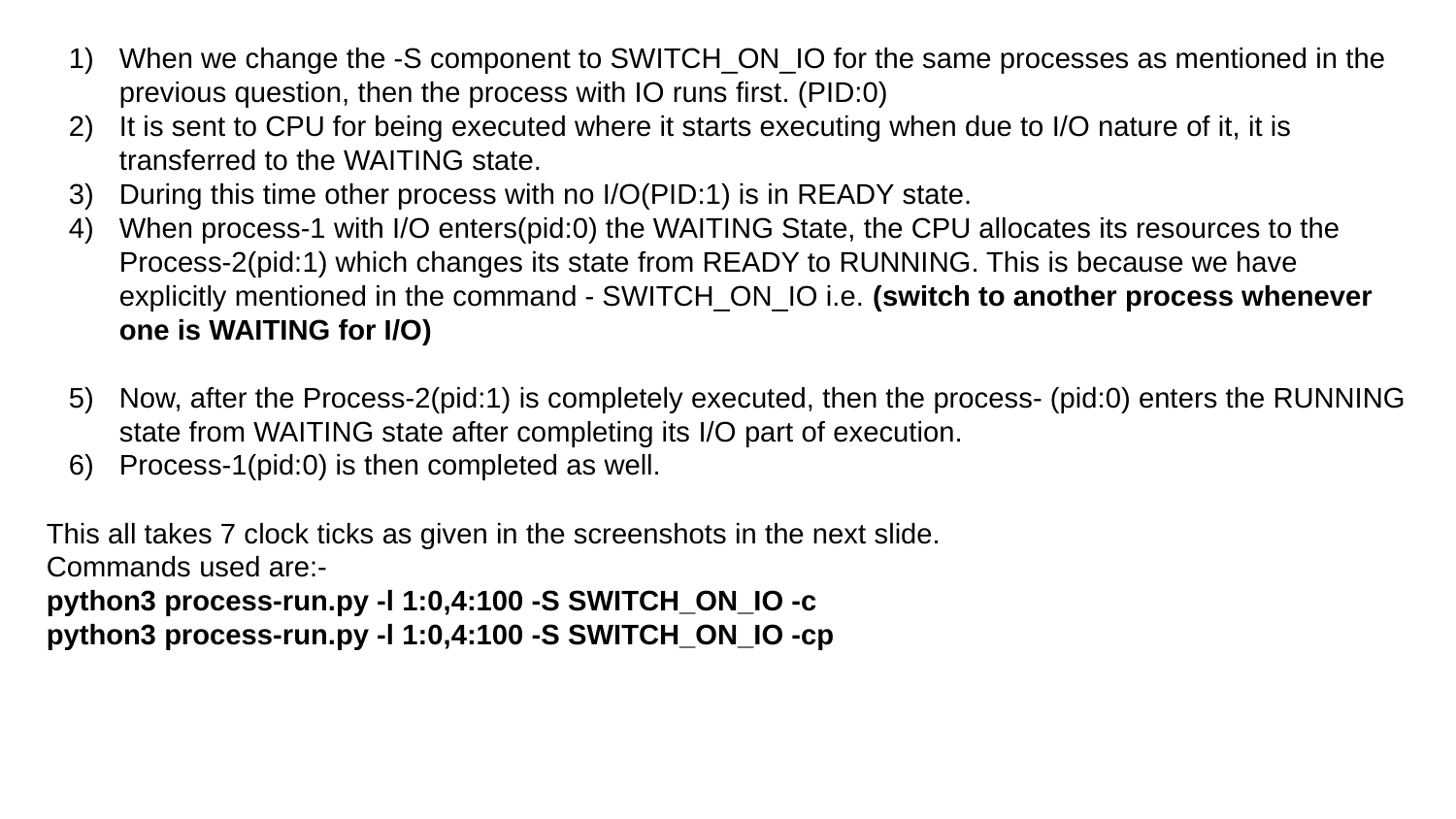

When we change the -S component to SWITCH_ON_IO for the same processes as mentioned in the previous question, then the process with IO runs first. (PID:0)
It is sent to CPU for being executed where it starts executing when due to I/O nature of it, it is transferred to the WAITING state.
During this time other process with no I/O(PID:1) is in READY state.
When process-1 with I/O enters(pid:0) the WAITING State, the CPU allocates its resources to the Process-2(pid:1) which changes its state from READY to RUNNING. This is because we have explicitly mentioned in the command - SWITCH_ON_IO i.e. (switch to another process whenever one is WAITING for I/O)

Now, after the Process-2(pid:1) is completely executed, then the process- (pid:0) enters the RUNNING state from WAITING state after completing its I/O part of execution.
Process-1(pid:0) is then completed as well.

This all takes 7 clock ticks as given in the screenshots in the next slide.
Commands used are:-
python3 process-run.py -l 1:0,4:100 -S SWITCH_ON_IO -c
python3 process-run.py -l 1:0,4:100 -S SWITCH_ON_IO -cp